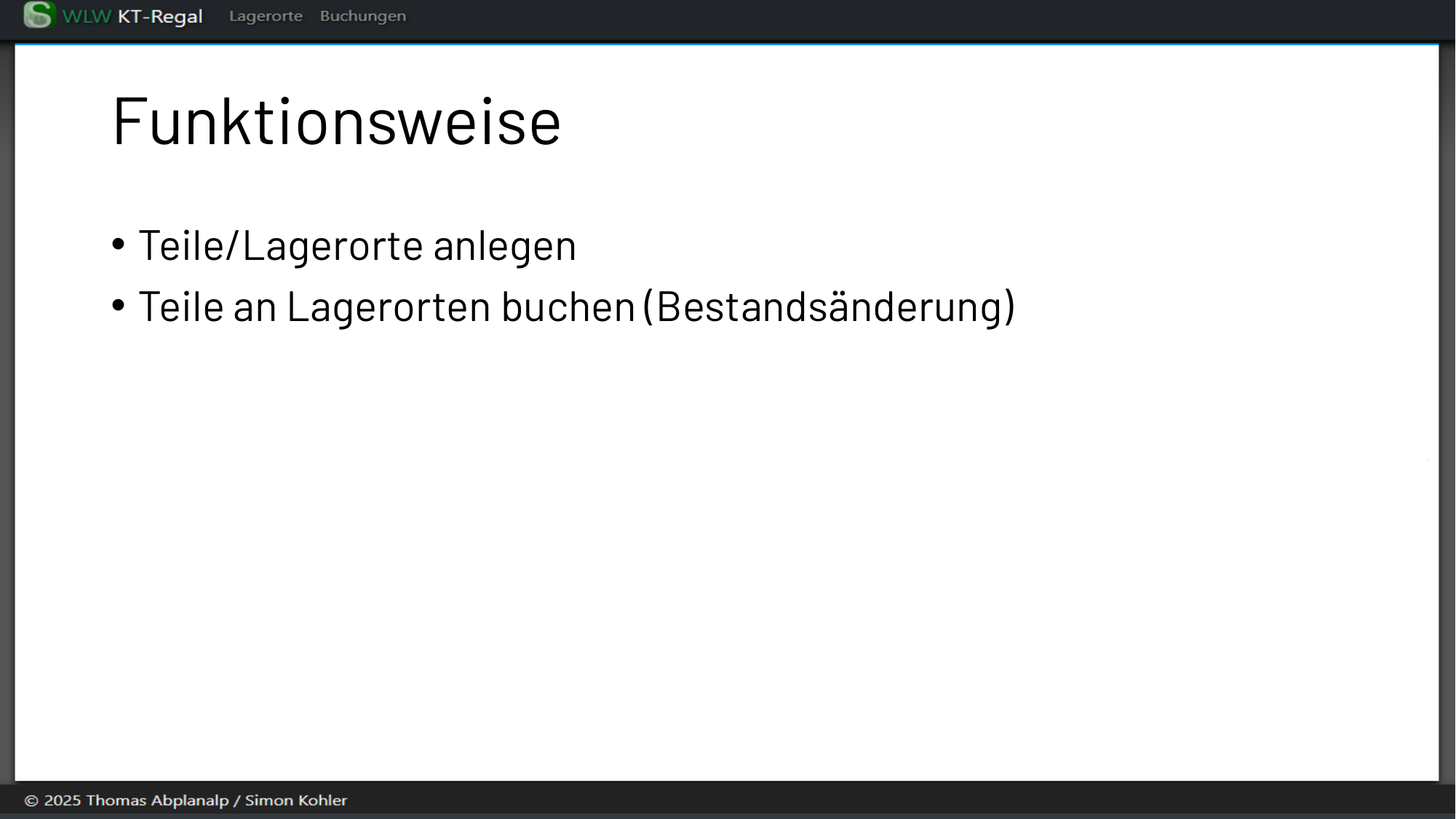

# Funktionsweise
Teile/Lagerorte anlegen
Teile an Lagerorten buchen (Bestandsänderung)